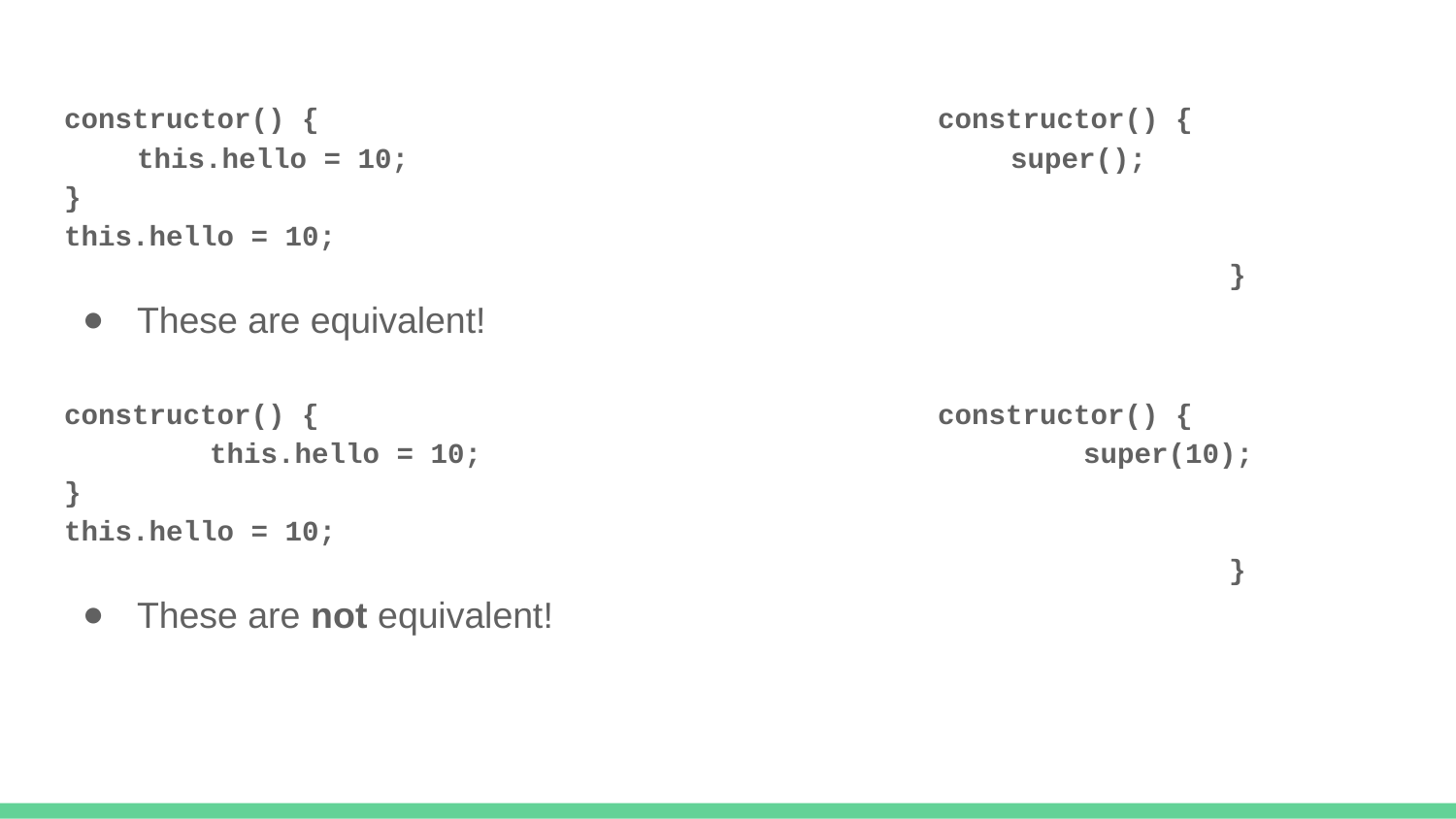

constructor() {					constructor() {
this.hello = 10;					super();
}									this.hello = 10;
								}
These are equivalent!

constructor() {					constructor() {
	this.hello = 10;					super(10);
}									this.hello = 10;
								}
These are not equivalent!